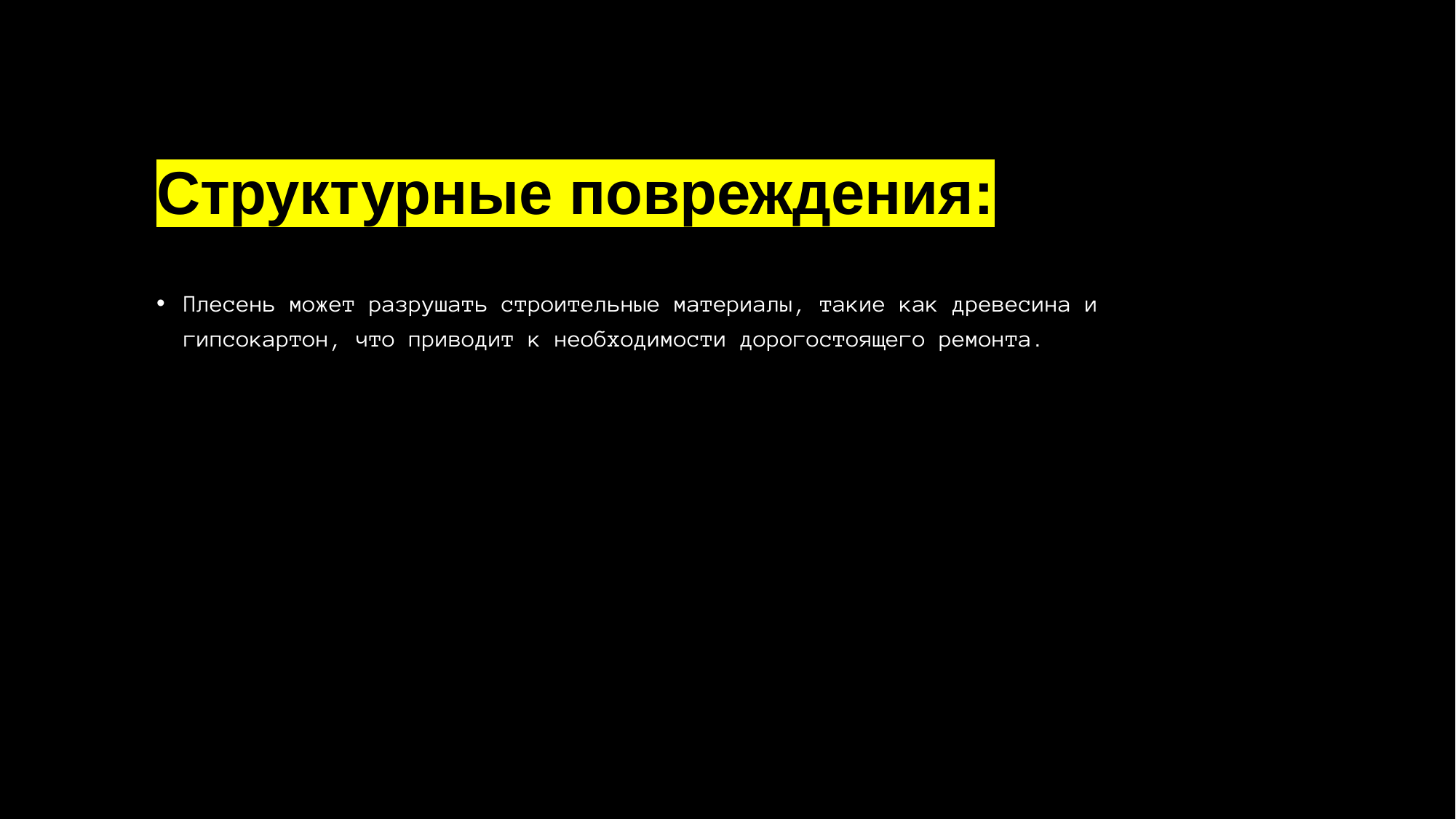

# Структурные повреждения:
Плесень может разрушать строительные материалы, такие как древесина и гипсокартон, что приводит к необходимости дорогостоящего ремонта.